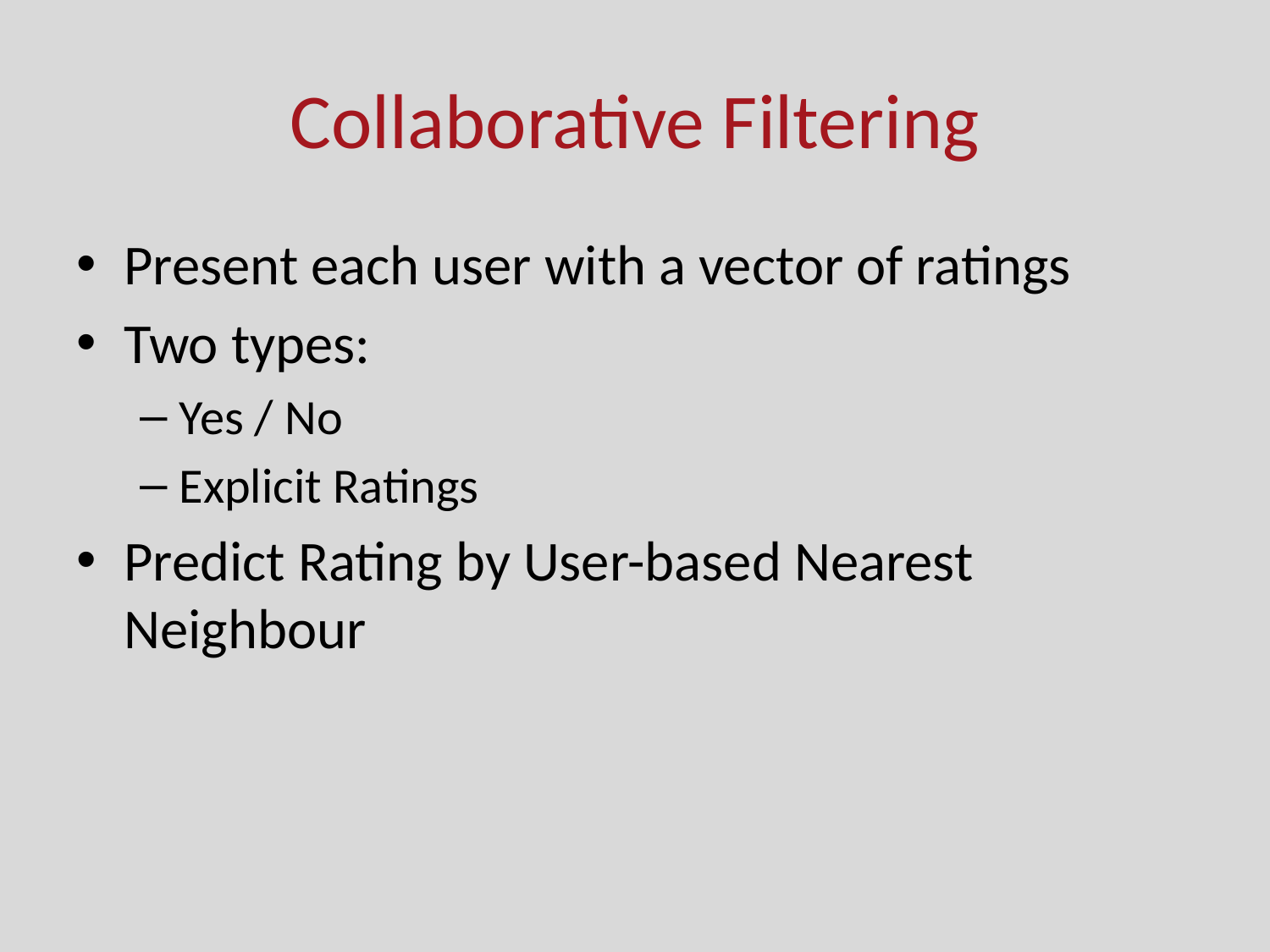

# Collaborative Filtering
Present each user with a vector of ratings
Two types:
Yes / No
Explicit Ratings
Predict Rating by User-based Nearest Neighbour